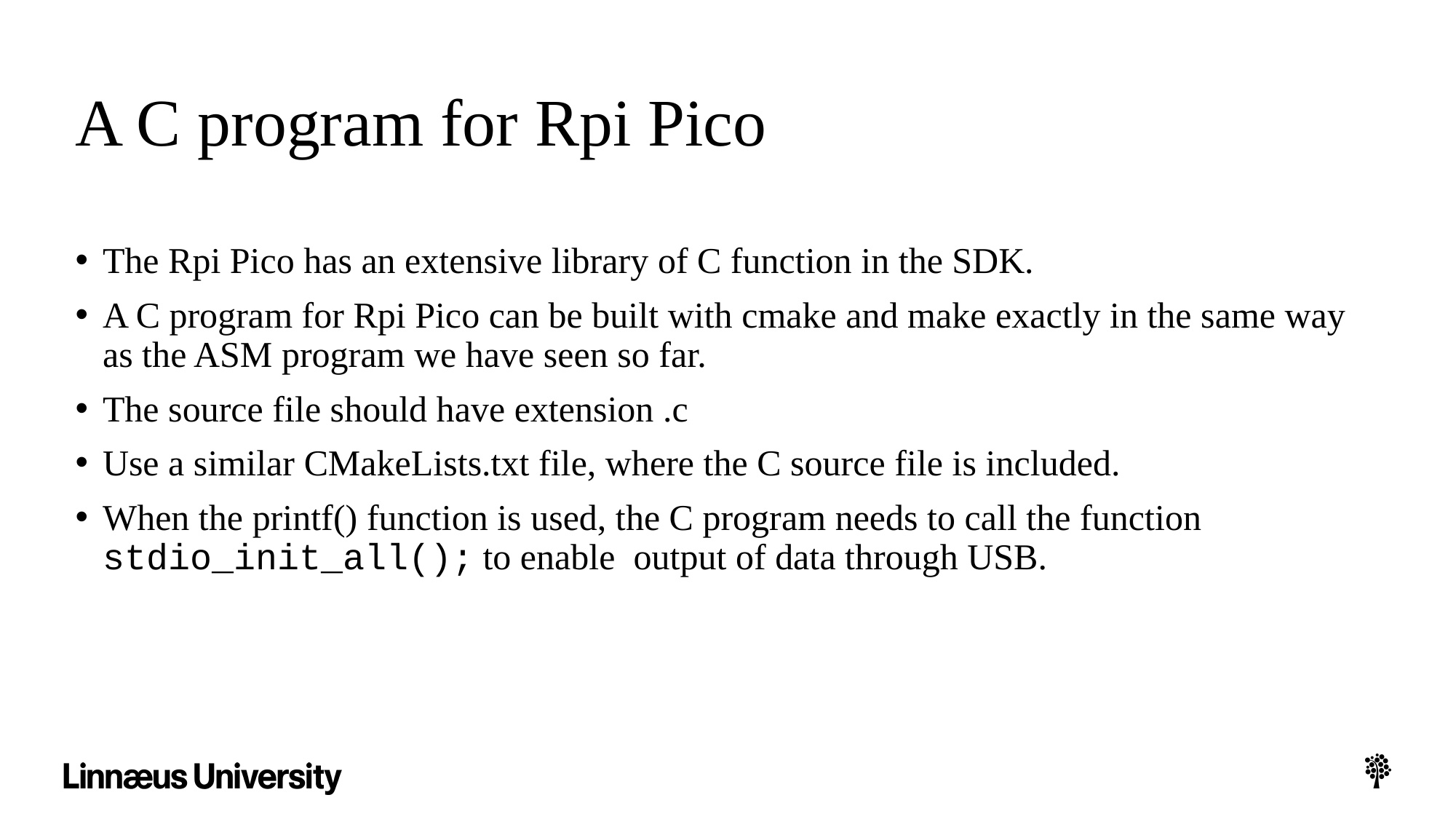

# A C program for Rpi Pico
The Rpi Pico has an extensive library of C function in the SDK.
A C program for Rpi Pico can be built with cmake and make exactly in the same way as the ASM program we have seen so far.
The source file should have extension .c
Use a similar CMakeLists.txt file, where the C source file is included.
When the printf() function is used, the C program needs to call the function
stdio_init_all(); to enable  output of data through USB.